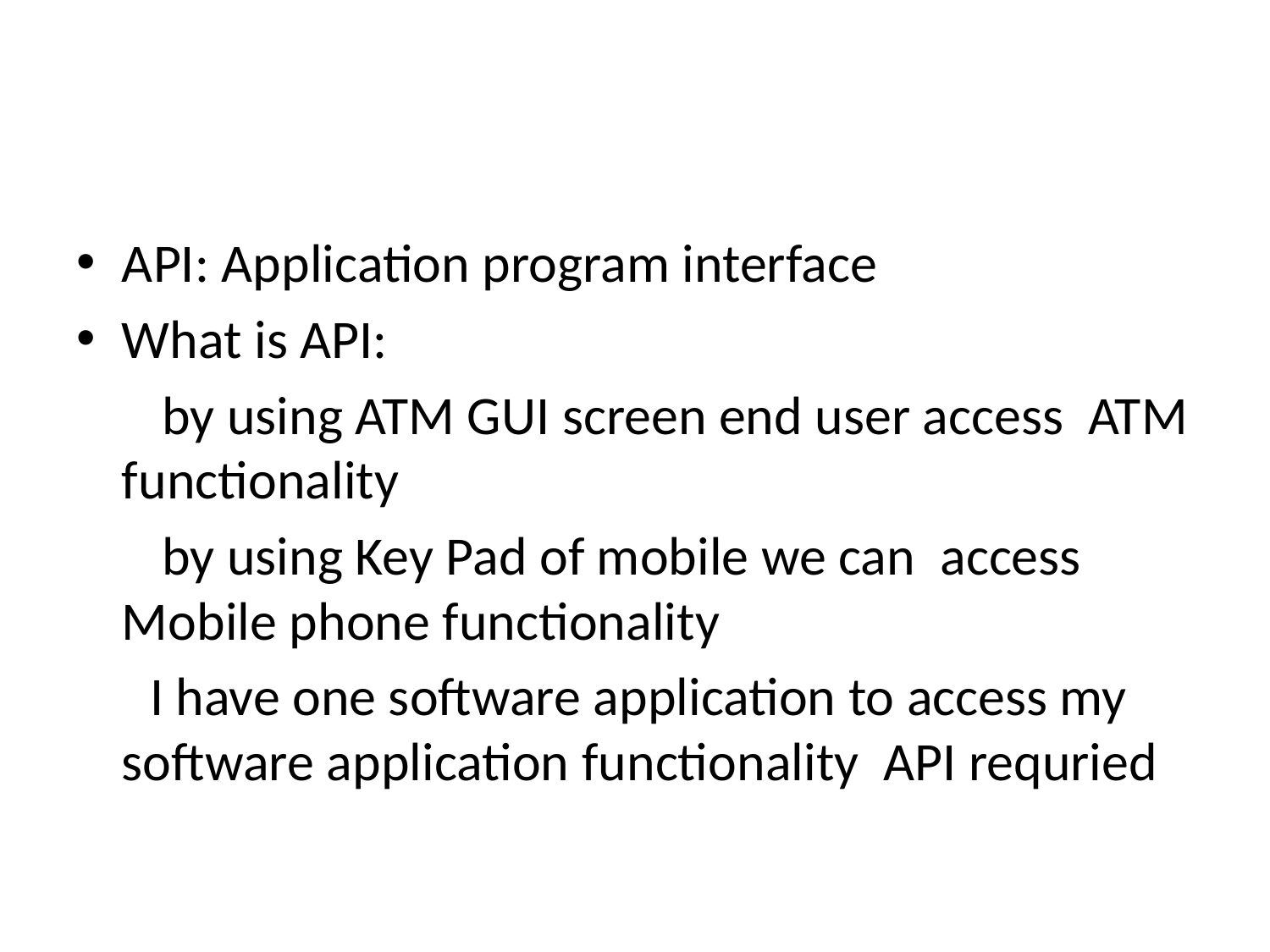

#
API: Application program interface
What is API:
       by using ATM GUI screen end user access  ATM functionality
       by using Key Pad of mobile we can  access Mobile phone functionality
      I have one software application to access my software application functionality  API requried